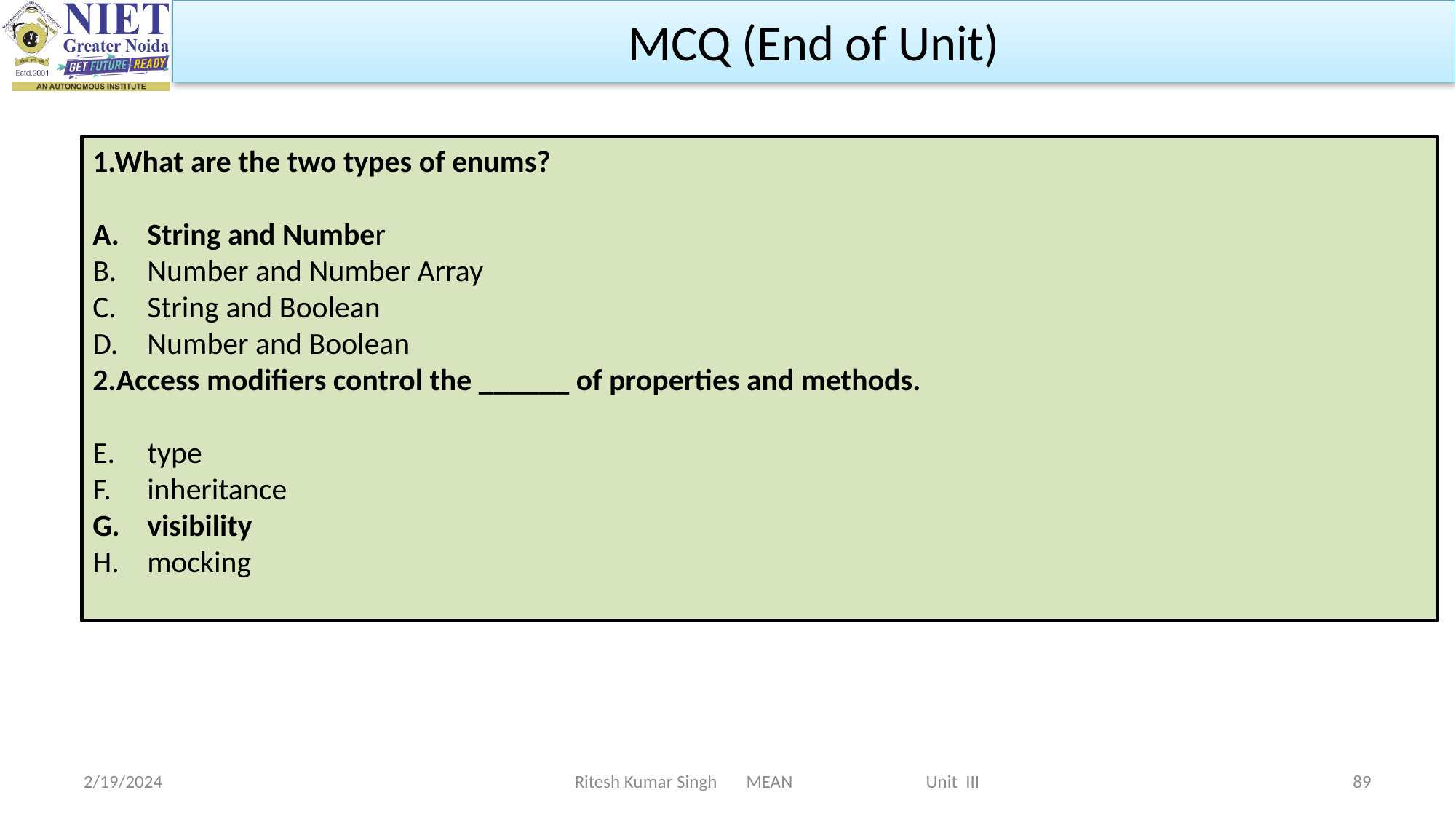

MCQ (End of Unit)
1.What are the two types of enums?

String and Number
Number and Number Array
String and Boolean
Number and Boolean
2.Access modifiers control the ______ of properties and methods.

type
inheritance
visibility
mocking

Ritesh Kumar Singh       MEAN                                Unit  III
2/19/2024
89